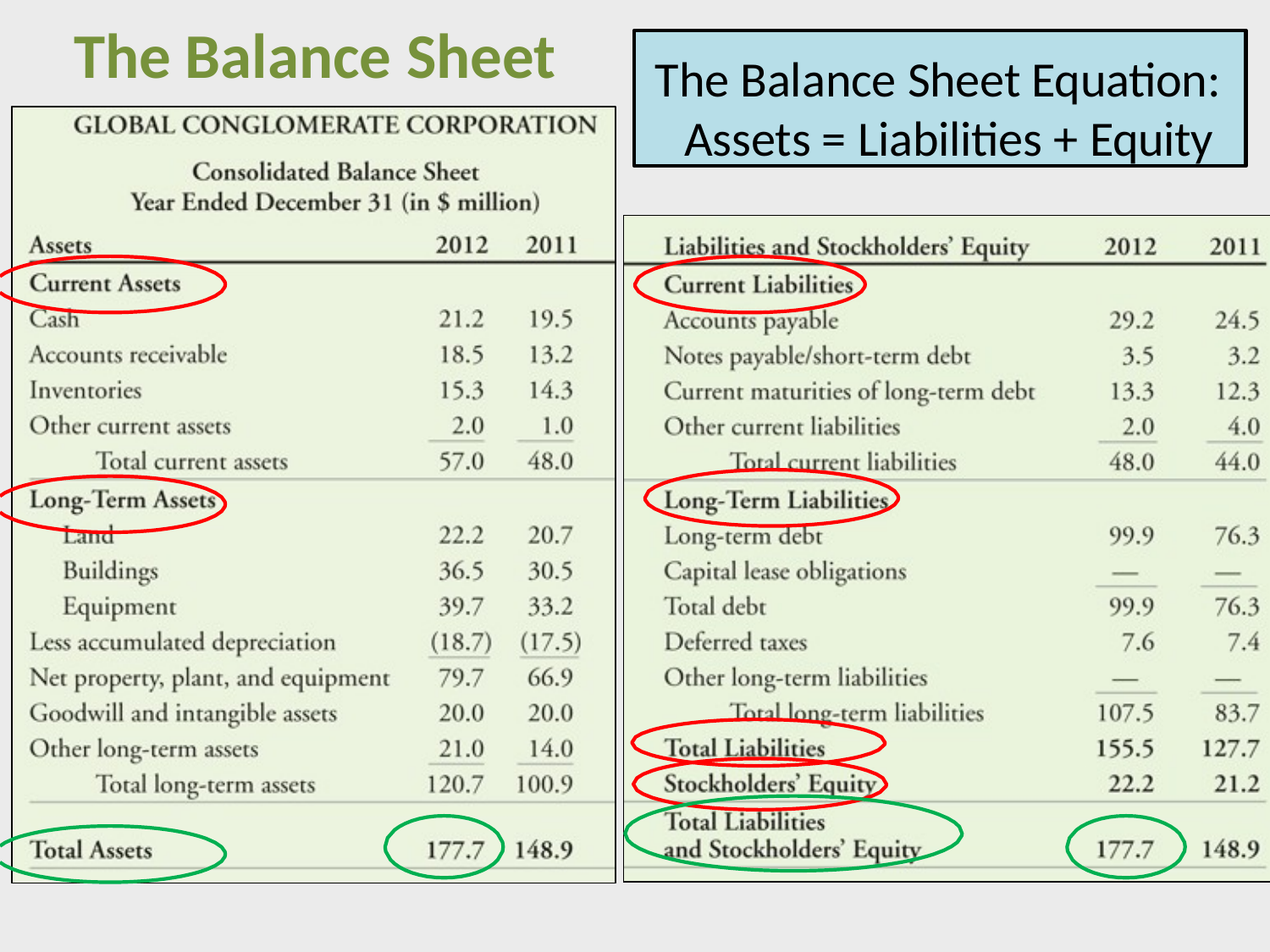

# The Balance Sheet
The Balance Sheet Equation:  Assets = Liabilities + Equity